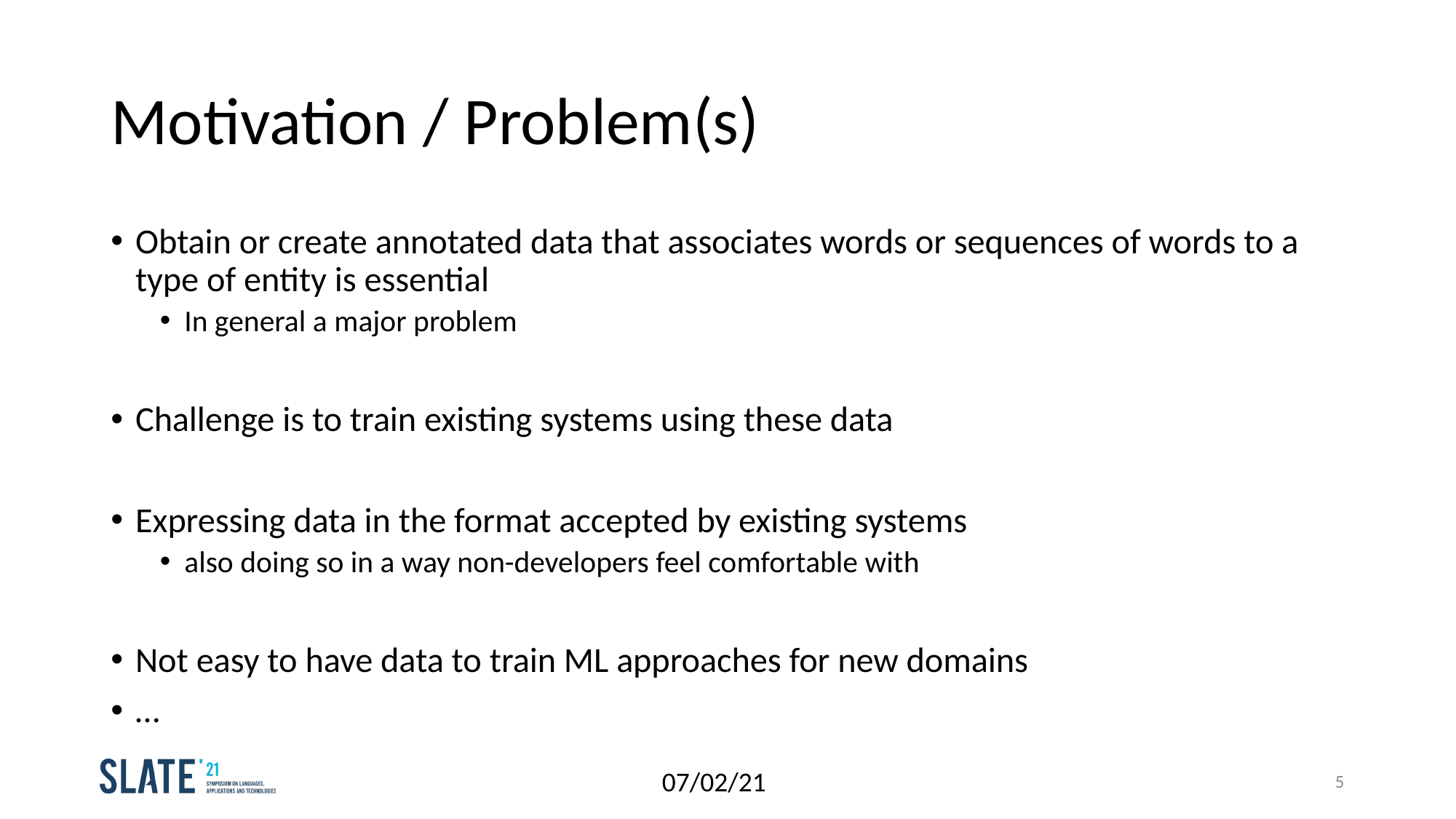

# Motivation / Problem(s)
Obtain or create annotated data that associates words or sequences of words to a type of entity is essential
In general a major problem

Challenge is to train existing systems using these data

Expressing data in the format accepted by existing systems
also doing so in a way non-developers feel comfortable with

Not easy to have data to train ML approaches for new domains
…

07/02/21
5